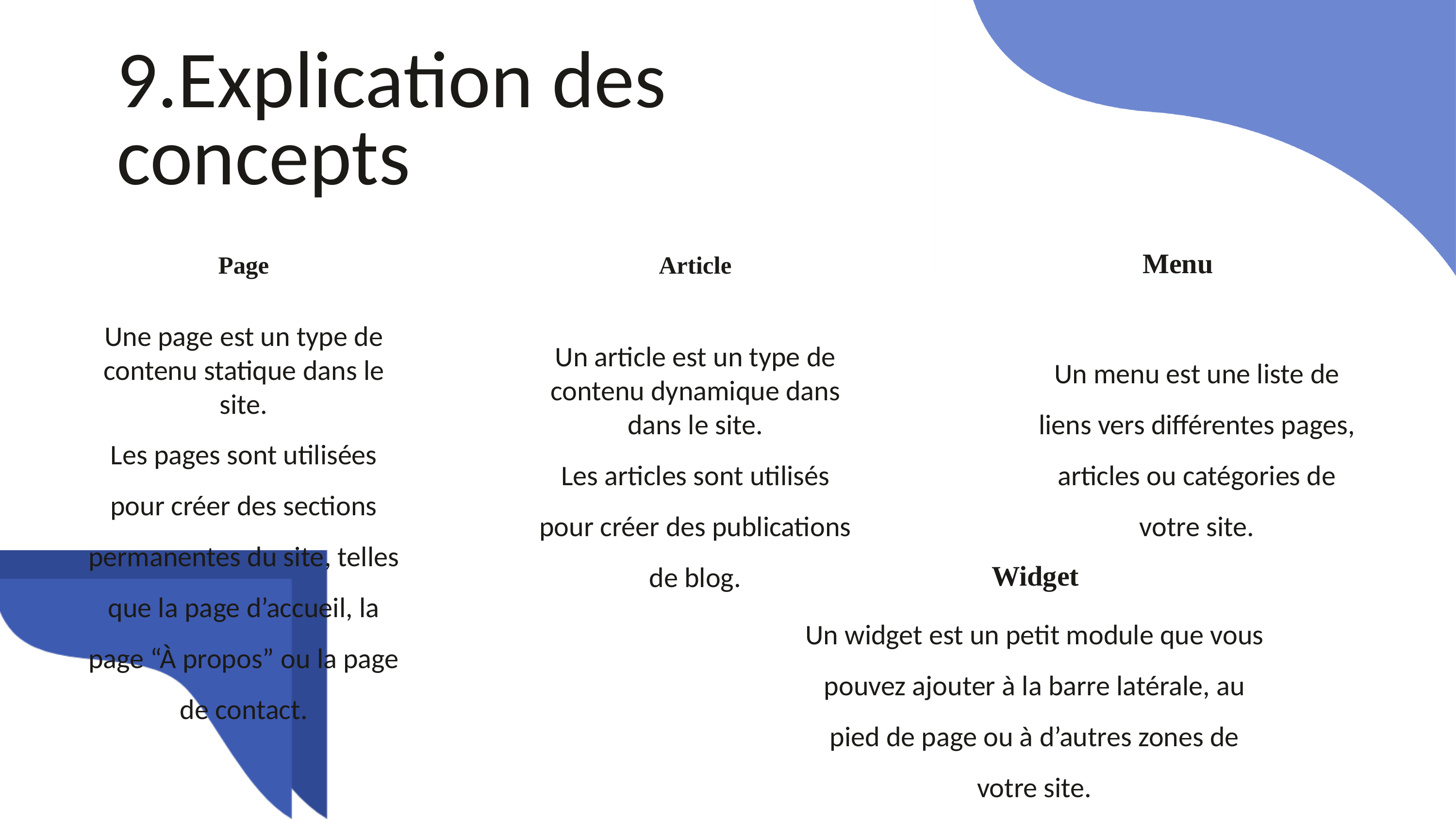

9.Explication des concepts
Page
Article
Menu
Une page est un type de contenu statique dans le site.
Les pages sont utilisées pour créer des sections permanentes du site, telles que la page d’accueil, la page “À propos” ou la page de contact.
Un article est un type de contenu dynamique dans dans le site.
Les articles sont utilisés pour créer des publications de blog.
Un menu est une liste de liens vers différentes pages, articles ou catégories de votre site.

Widget

Un widget est un petit module que vous pouvez ajouter à la barre latérale, au pied de page ou à d’autres zones de votre site.